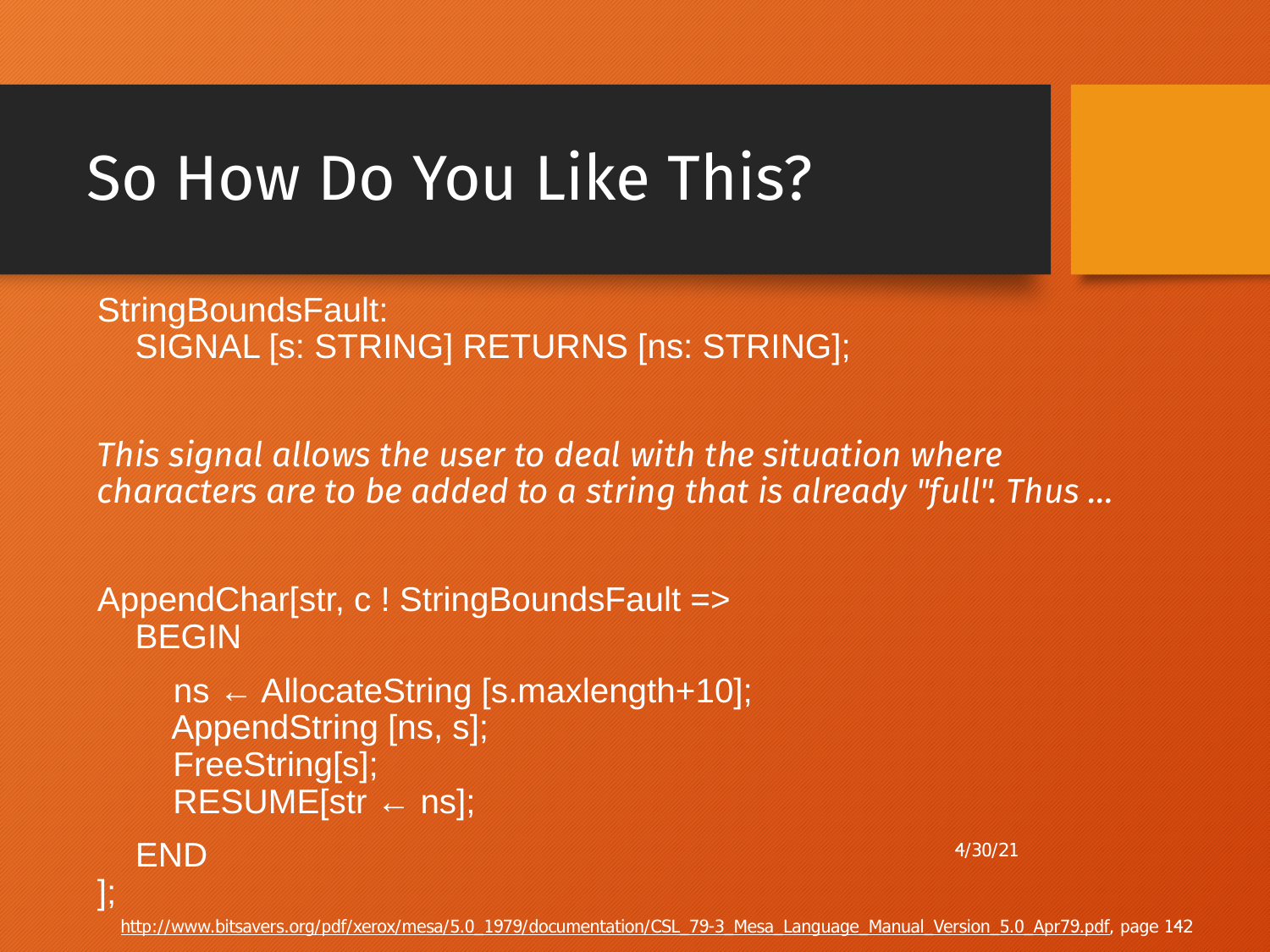

# So How Do You Like This?
StringBoundsFault:
    SIGNAL [s: STRING] RETURNS [ns: STRING];

This signal allows the user to deal with the situation where characters are to be added to a string that is already "full". Thus …

AppendChar[str, c ! StringBoundsFault =>
    BEGIN
        ns ← AllocateString [s.maxlength+10];
        AppendString [ns, s];
        FreeString[s];
        RESUME[str ← ns];
    END
];
4/30/21
http://www.bitsavers.org/pdf/xerox/mesa/5.0_1979/documentation/CSL_79-3_Mesa_Language_Manual_Version_5.0_Apr79.pdf, page 142